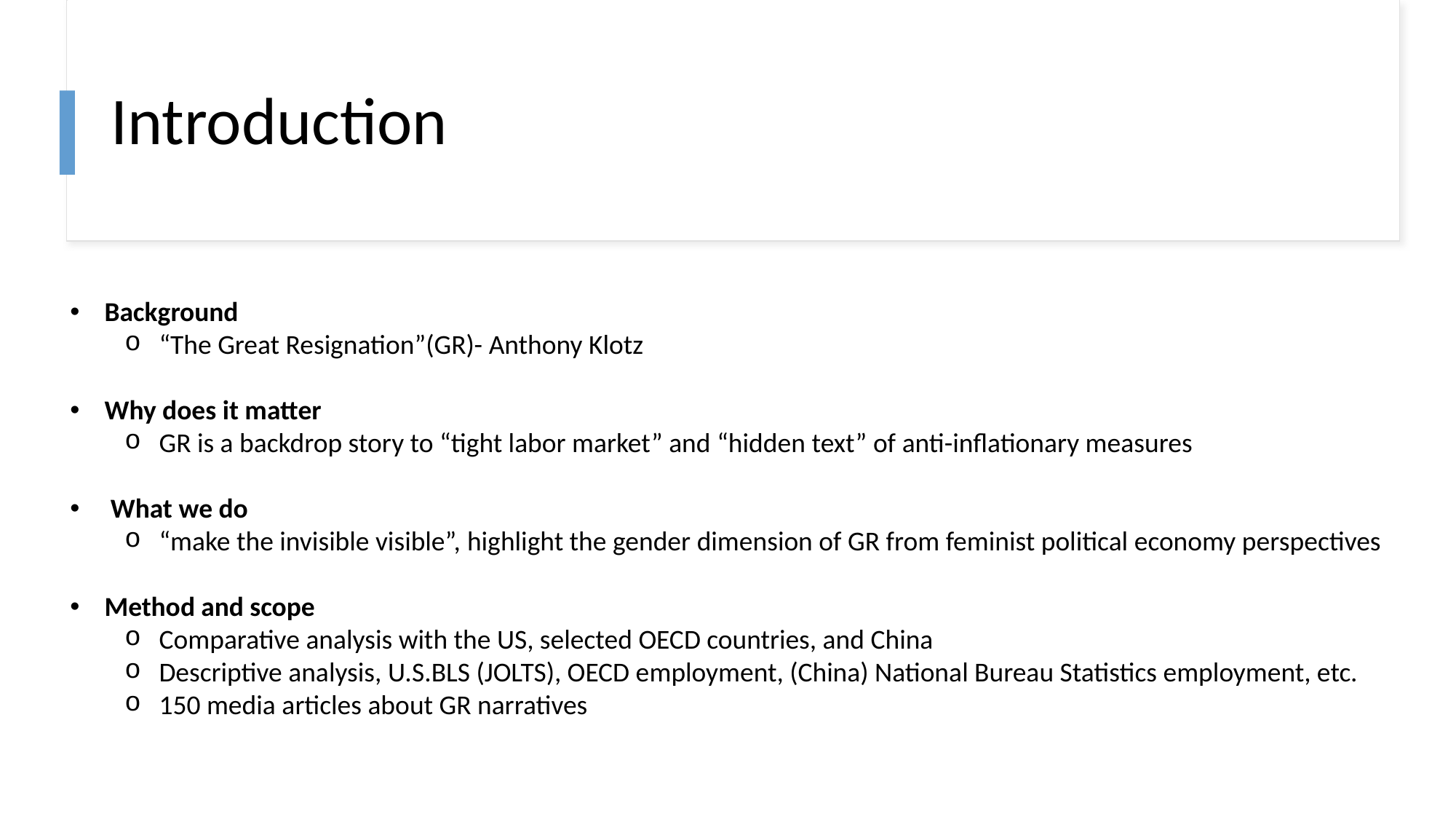

# Introduction

Background
“The Great Resignation”(GR)- Anthony Klotz

Why does it matter
GR is a backdrop story to “tight labor market” and “hidden text” of anti-inflationary measures

 What we do
“make the invisible visible”, highlight the gender dimension of GR from feminist political economy perspectives

Method and scope
Comparative analysis with the US, selected OECD countries, and China
Descriptive analysis, U.S.BLS (JOLTS), OECD employment, (China) National Bureau Statistics employment, etc.
150 media articles about GR narratives